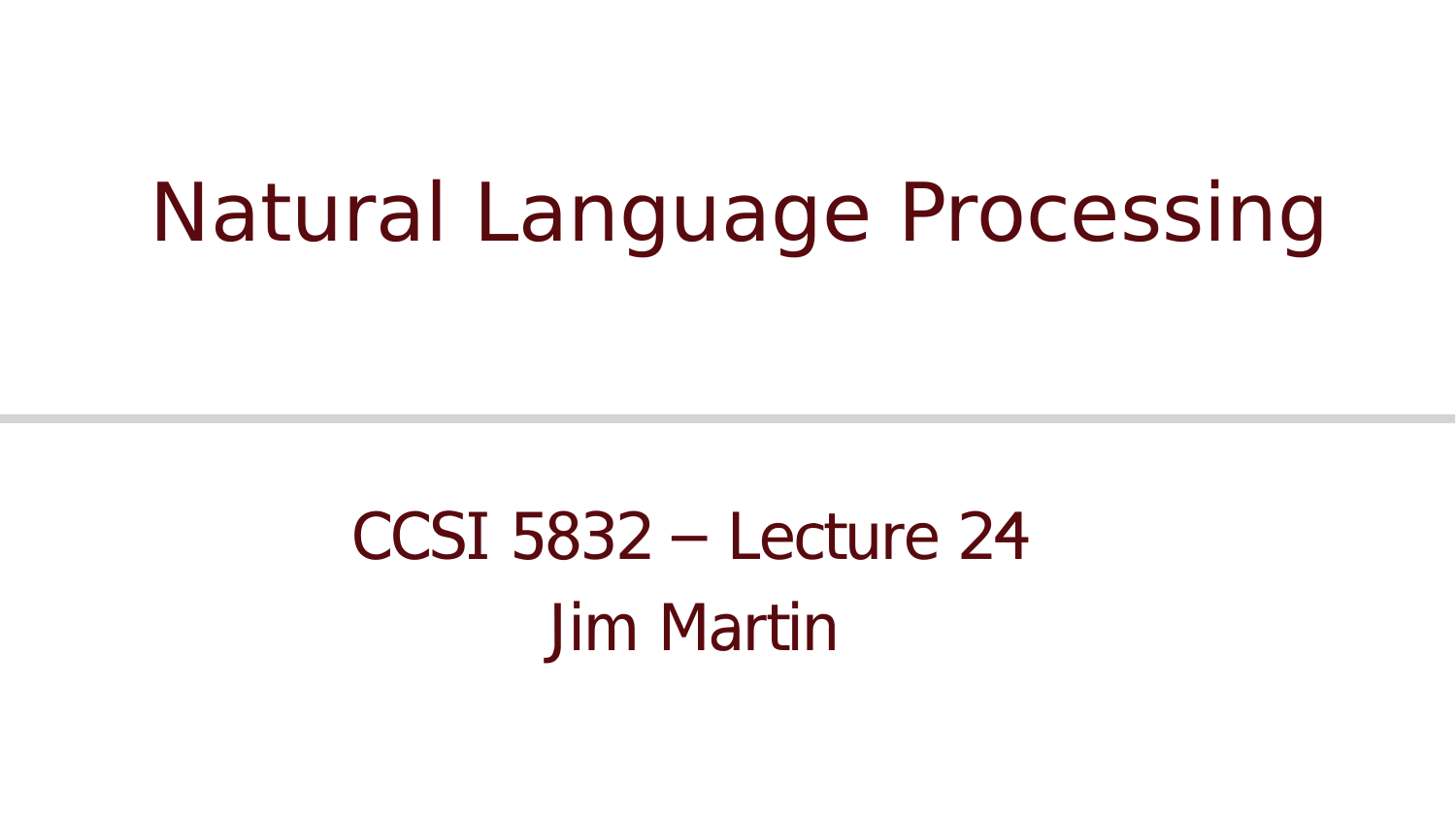

# Natural Language Processing

CCSI 5832 – Lecture 24
Jim Martin